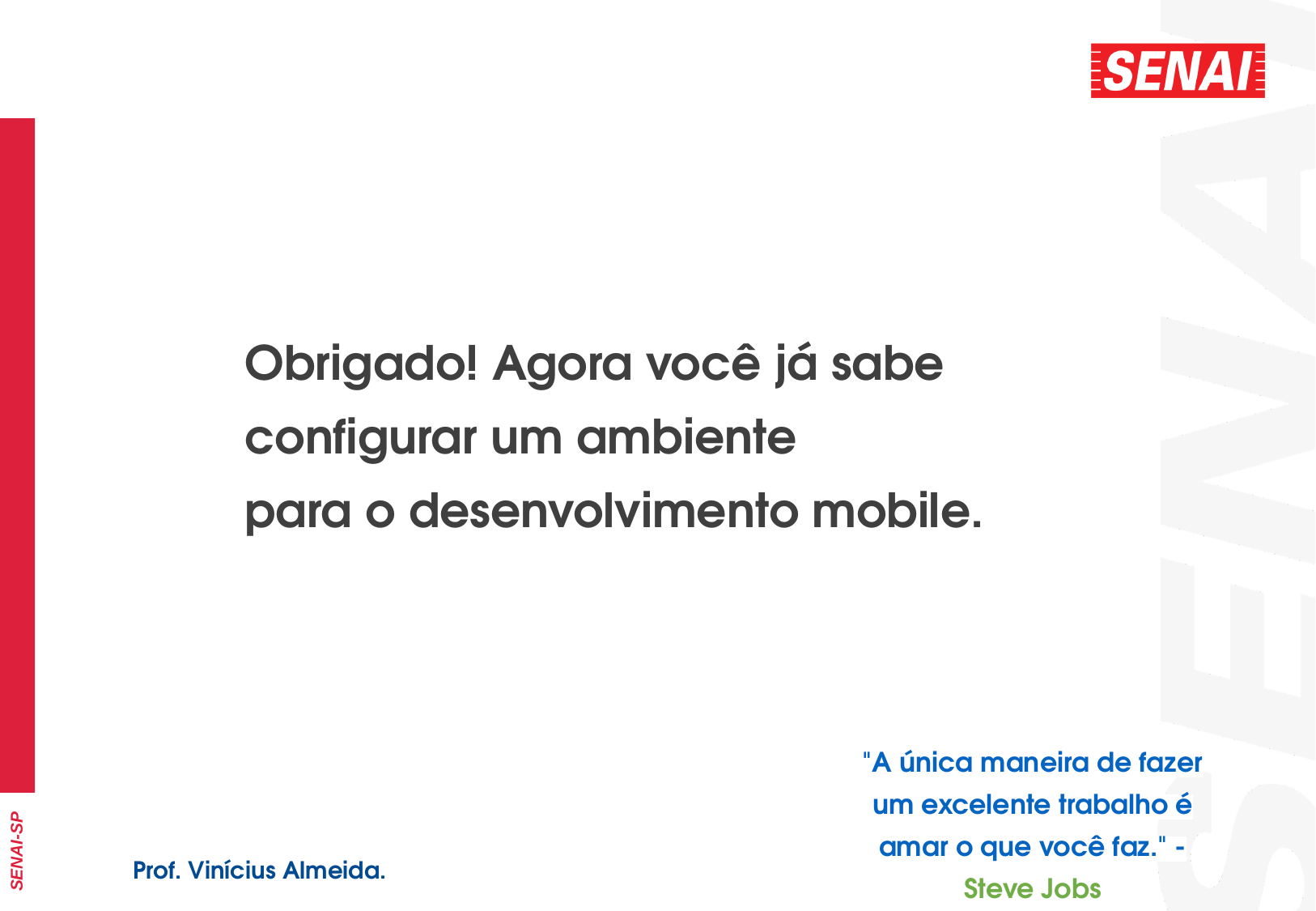

Obrigado! Agora você já sabe
configurar um ambiente
para o desenvolvimento mobile.

"A única maneira de fazer um excelente trabalho é amar o que você faz." - Steve Jobs
Prof. Vinícius Almeida.